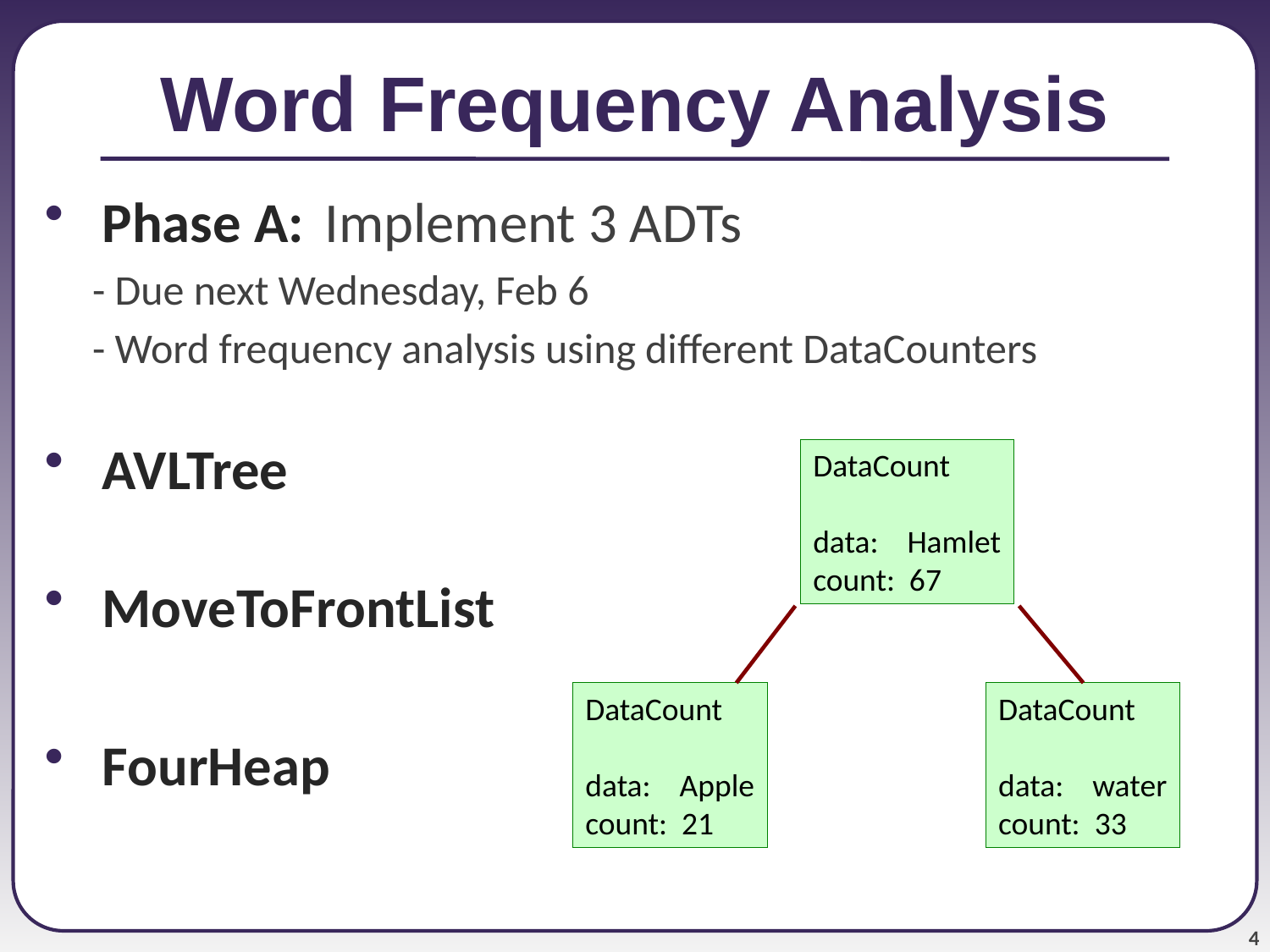

# Word Frequency Analysis
  Phase A:  Implement 3 ADTs
- Due next Wednesday, Feb 6
- Word frequency analysis using different DataCounters

  AVLTree

  MoveToFrontList

  FourHeap

DataCount

data:    Hamlet
count:  67
DataCount

data:    Apple
count:  21
DataCount

data:    water
count:  33